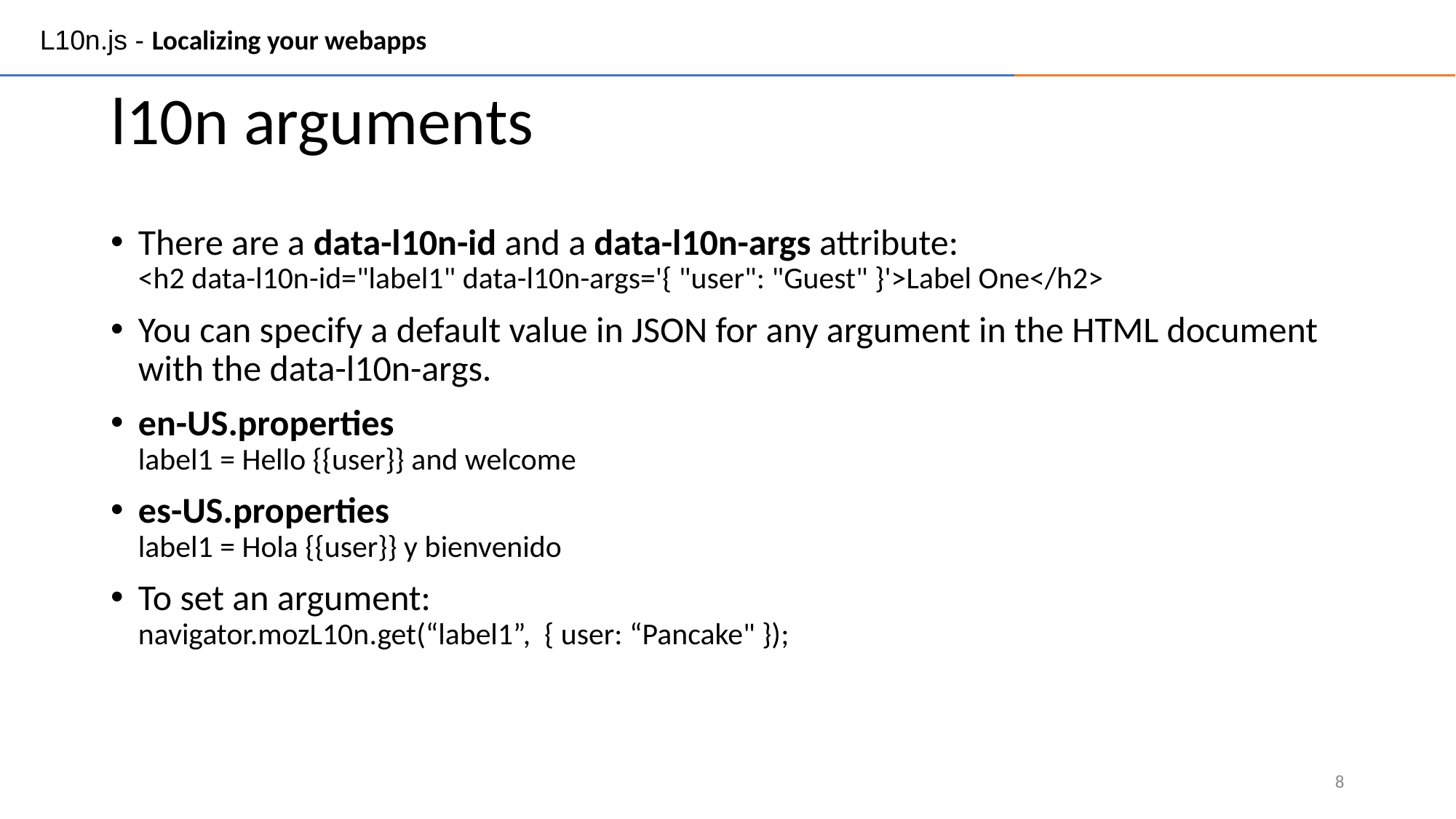

L10n.js - Localizing your webapps
# l10n arguments
There are a data-l10n-id and a data-l10n-args attribute:
<h2 data-l10n-id="label1" data-l10n-args='{ "user": "Guest" }'>Label One</h2>
You can specify a default value in JSON for any argument in the HTML document with the data-l10n-args.
en-US.properties
label1 = Hello {{user}} and welcome
es-US.properties
label1 = Hola {{user}} y bienvenido
To set an argument:
navigator.mozL10n.get(“label1”,  { user: “Pancake" });
8